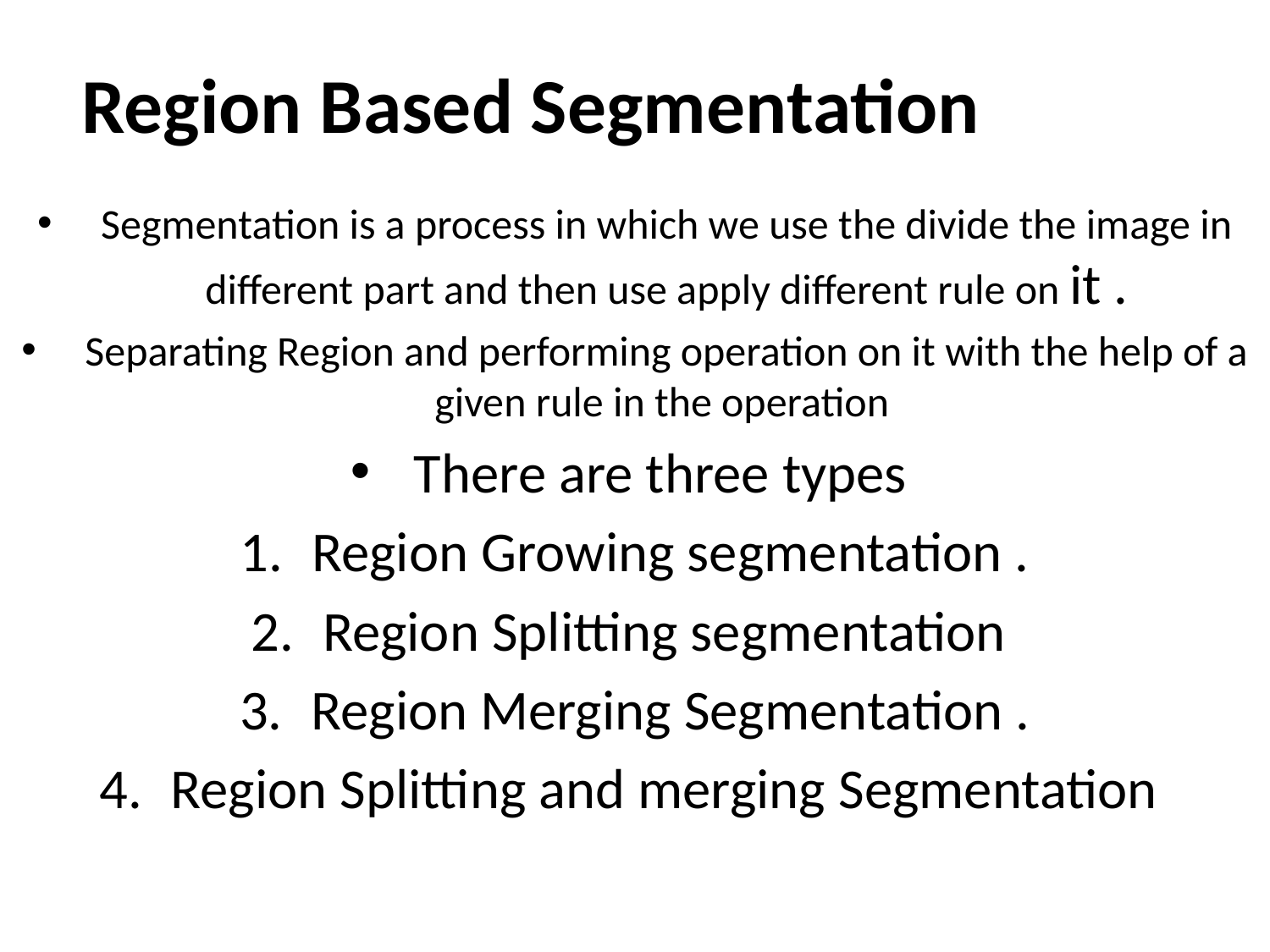

# Region Based Segmentation
Segmentation is a process in which we use the divide the image in different part and then use apply different rule on it .
Separating Region and performing operation on it with the help of a given rule in the operation
There are three types
Region Growing segmentation .
Region Splitting segmentation
Region Merging Segmentation .
Region Splitting and merging Segmentation